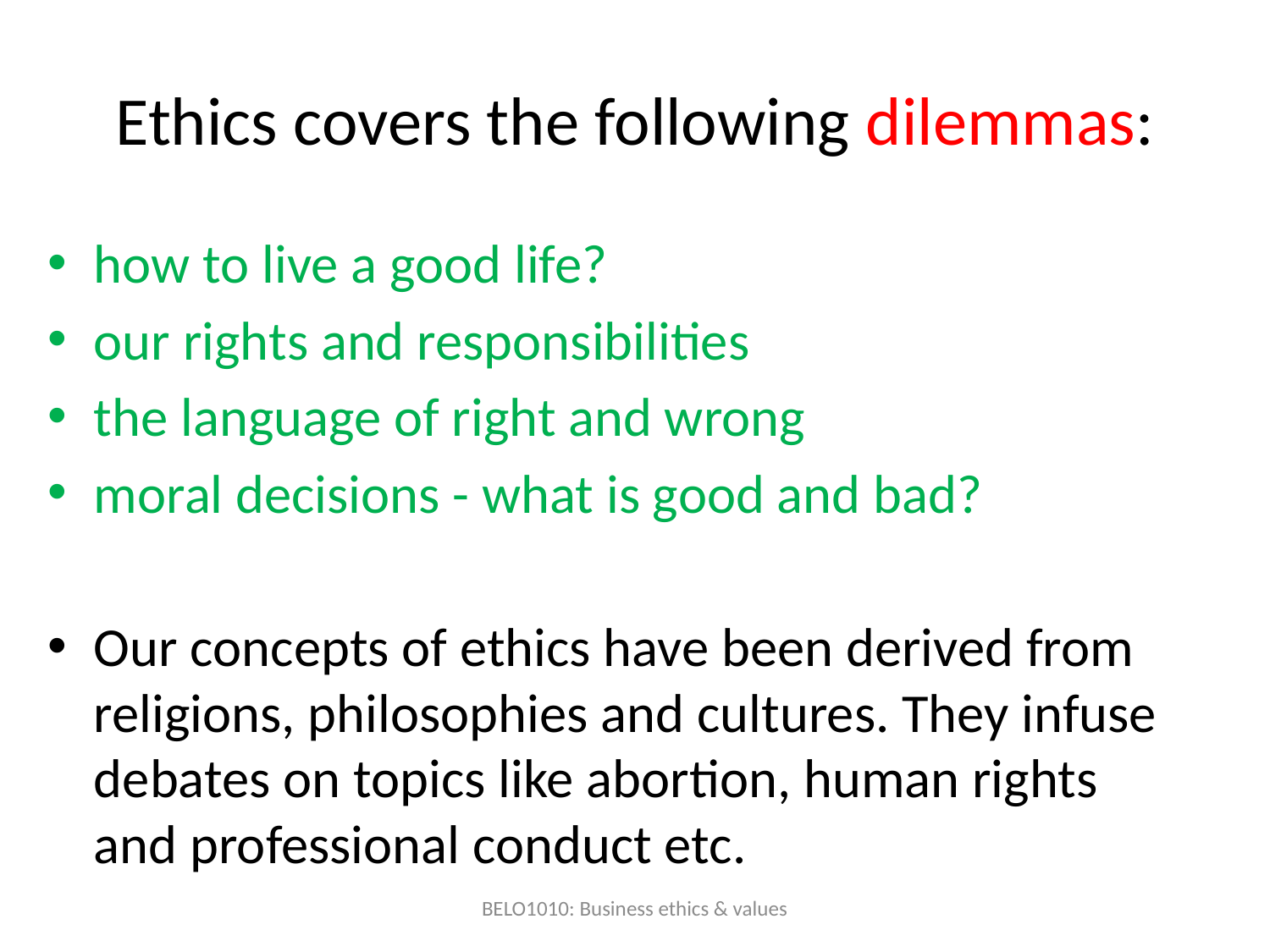

# Ethics covers the following dilemmas:
how to live a good life?
our rights and responsibilities
the language of right and wrong
moral decisions - what is good and bad?

Our concepts of ethics have been derived from religions, philosophies and cultures. They infuse debates on topics like abortion, human rights and professional conduct etc.

BELO1010: Business ethics & values